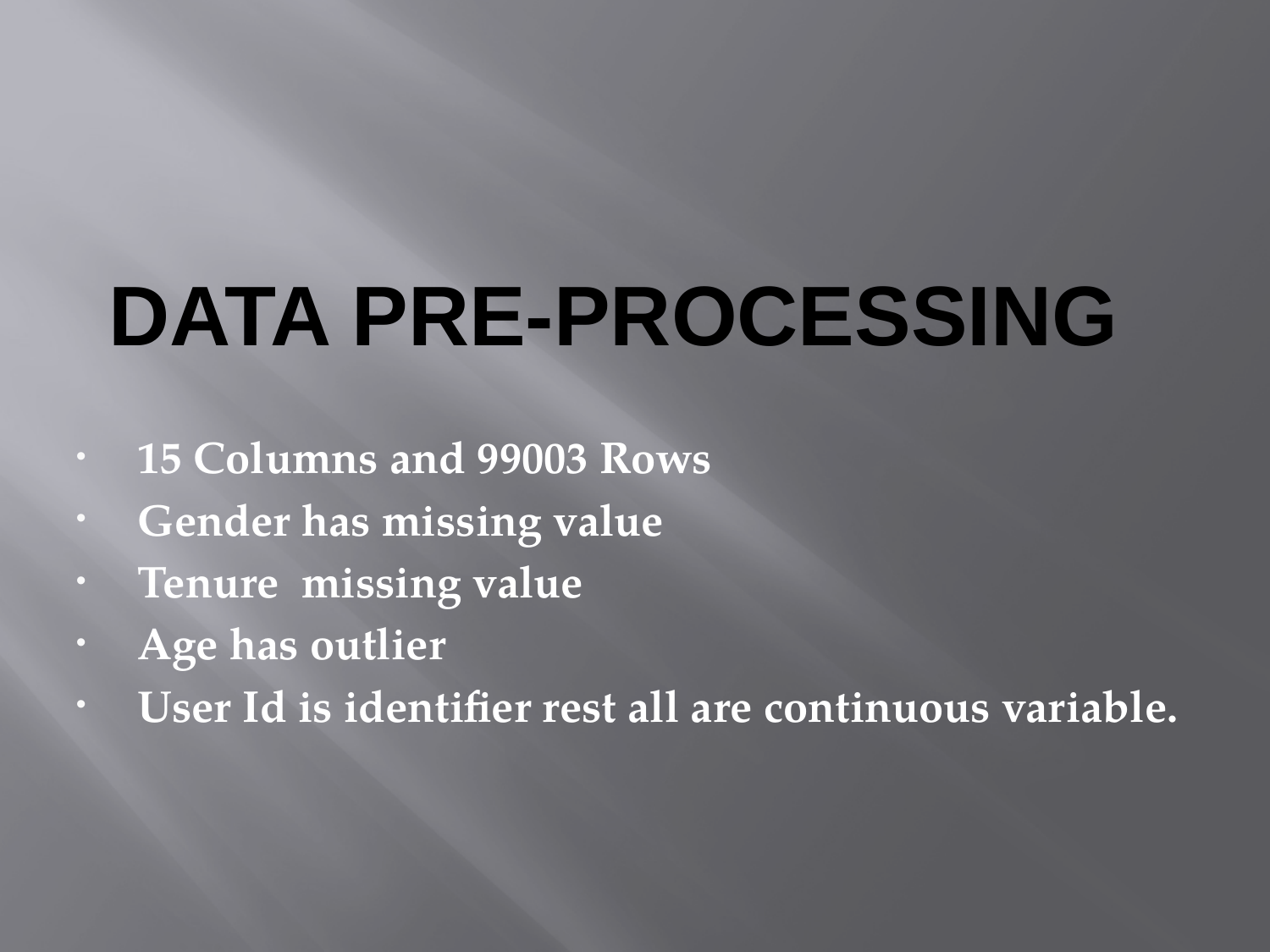

# Data Pre-Processing
15 Columns and 99003 Rows
Gender has missing value
Tenure  missing value
Age has outlier
User Id is identifier rest all are continuous variable.